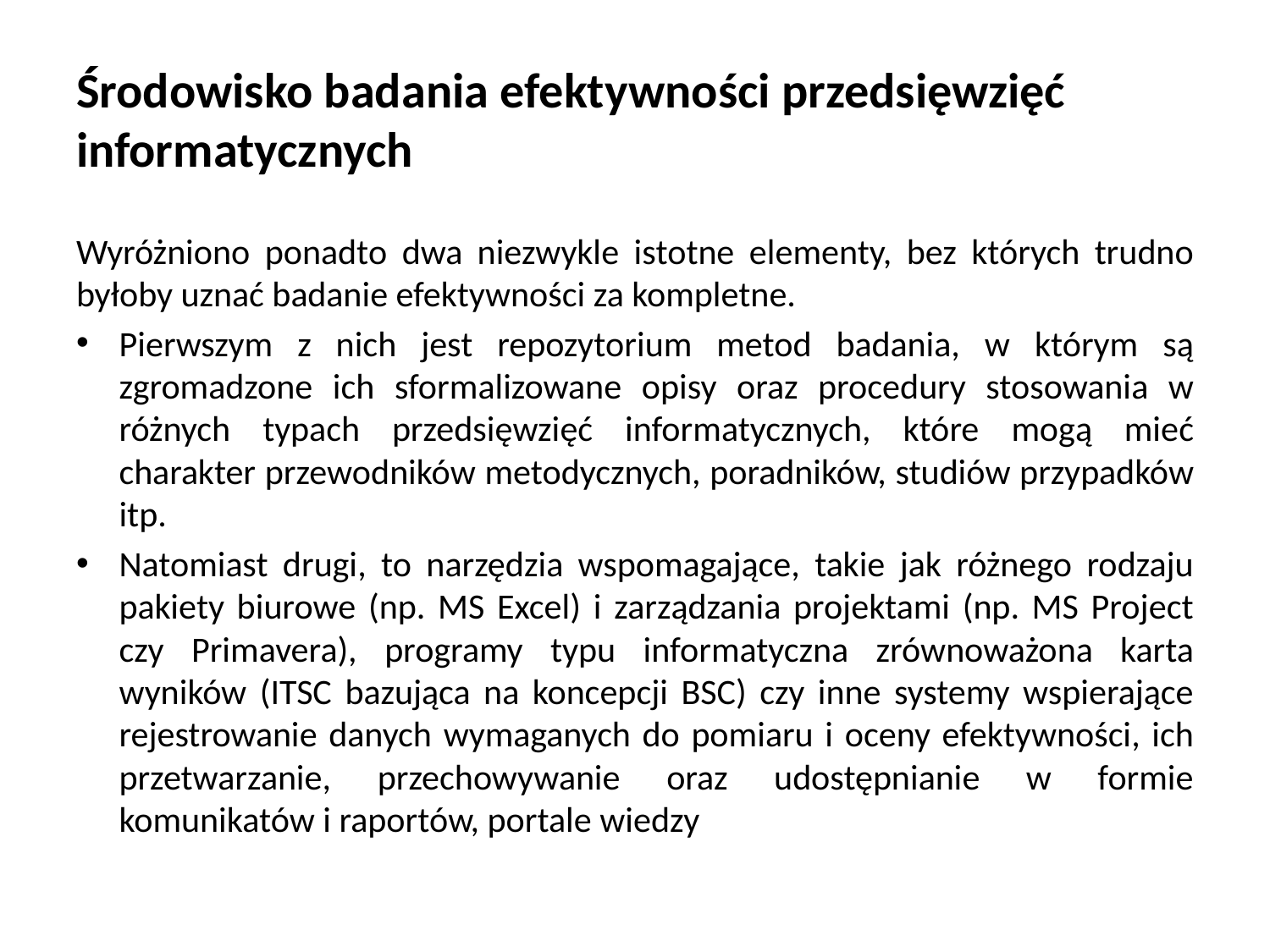

# Środowisko badania efektywności przedsięwzięć informatycznych
Wyróżniono ponadto dwa niezwykle istotne elementy, bez których trudno byłoby uznać badanie efektywności za kompletne.
Pierwszym z nich jest repozytorium metod badania, w którym są zgromadzone ich sformalizowane opisy oraz procedury stosowania w różnych typach przedsięwzięć informatycznych, które mogą mieć charakter przewodników metodycznych, poradników, studiów przypadków itp.
Natomiast drugi, to narzędzia wspomagające, takie jak różnego rodzaju pakiety biurowe (np. MS Excel) i zarządzania projektami (np. MS Project czy Primavera), programy typu informatyczna zrównoważona karta wyników (ITSC bazująca na koncepcji BSC) czy inne systemy wspierające rejestrowanie danych wymaganych do pomiaru i oceny efektywności, ich przetwarzanie, przechowywanie oraz udostępnianie w formie komunikatów i raportów, portale wiedzy